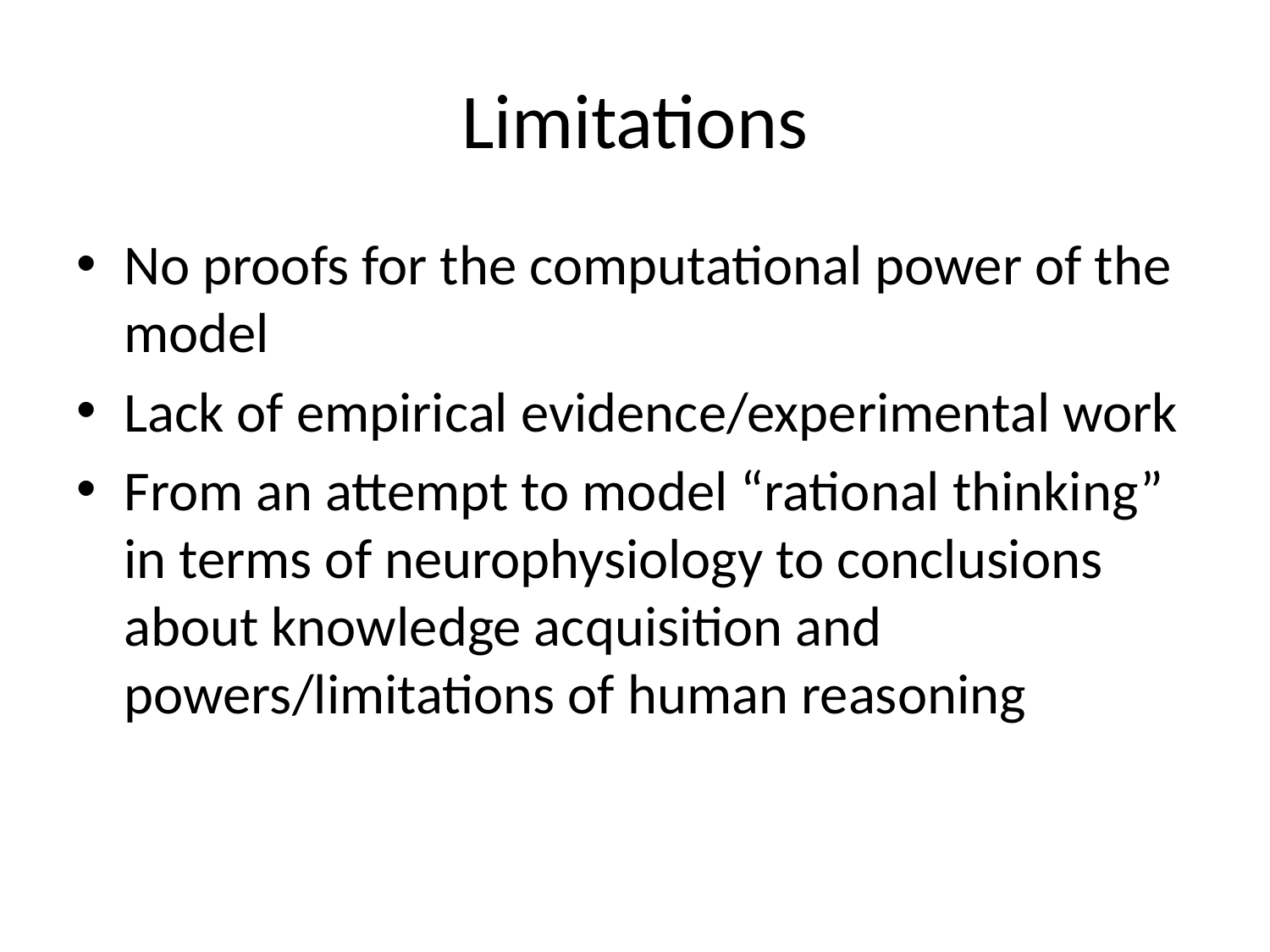

# Limitations
No proofs for the computational power of the model
Lack of empirical evidence/experimental work
From an attempt to model “rational thinking” in terms of neurophysiology to conclusions about knowledge acquisition and powers/limitations of human reasoning